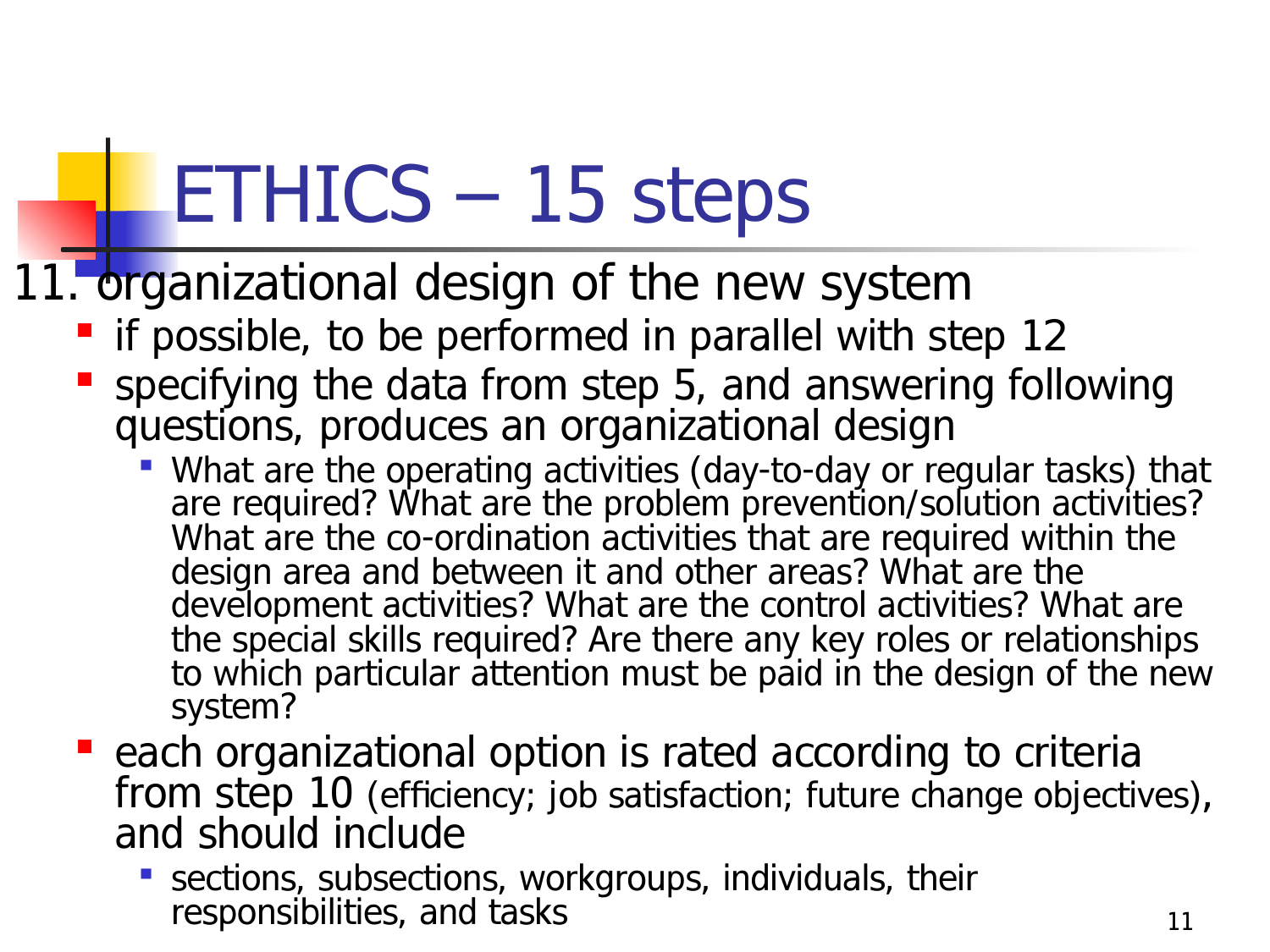

ETHICS – 15 steps
11. organizational design of the new system
if possible, to be performed in parallel with step 12
specifying the data from step 5, and answering following questions, produces an organizational design
What are the operating activities (day-to-day or regular tasks) that are required? What are the problem prevention/solution activities? What are the co-ordination activities that are required within the design area and between it and other areas? What are the development activities? What are the control activities? What are the special skills required? Are there any key roles or relationships to which particular attention must be paid in the design of the new system?
each organizational option is rated according to criteria from step 10 (efficiency; job satisfaction; future change objectives), and should include
sections, subsections, workgroups, individuals, their responsibilities, and tasks

11